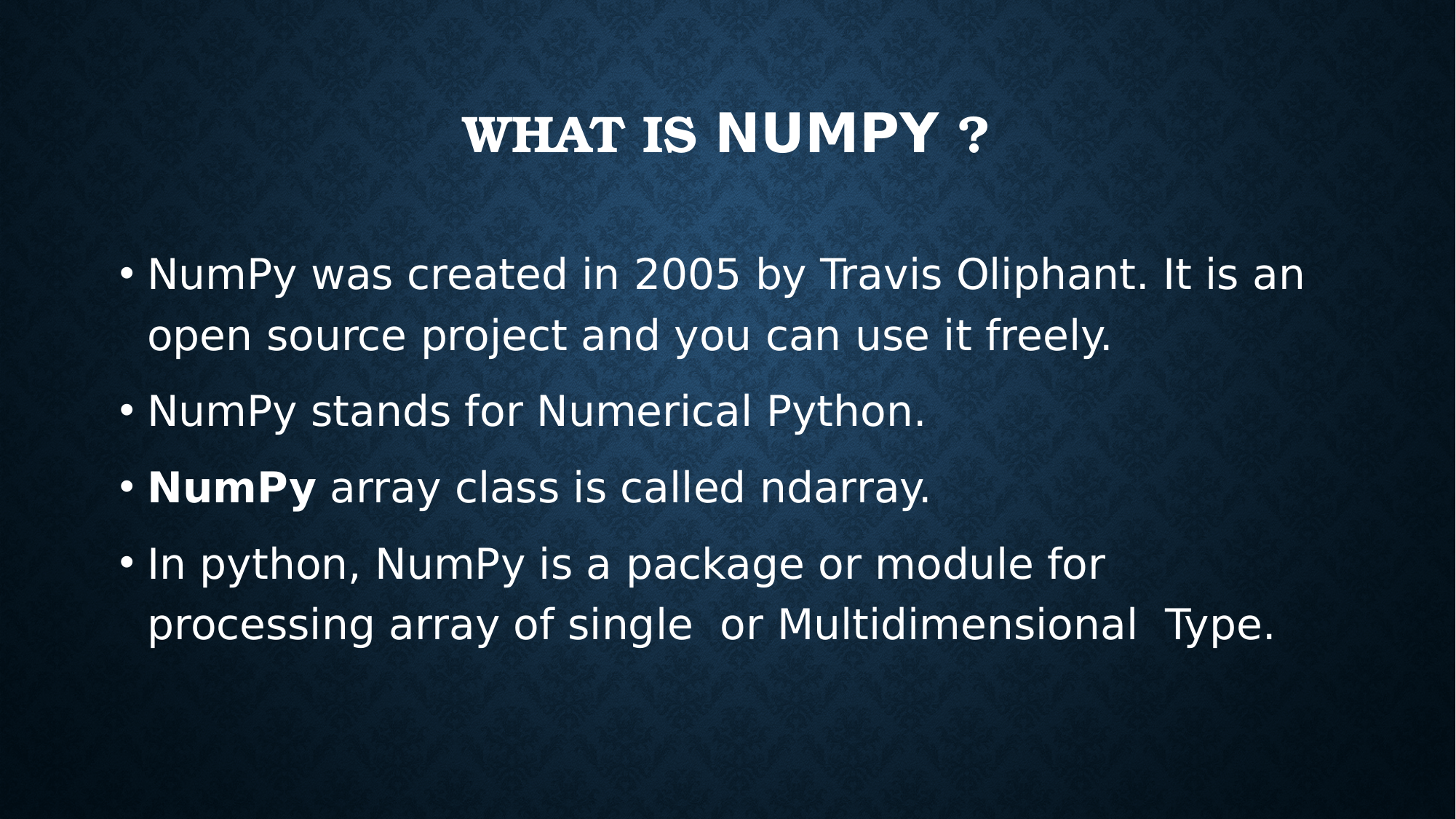

# What is NumPy ?
NumPy was created in 2005 by Travis Oliphant. It is an open source project and you can use it freely.
NumPy stands for Numerical Python.
NumPy array class is called ndarray.
In python, NumPy is a package or module for processing array of single  or Multidimensional  Type.